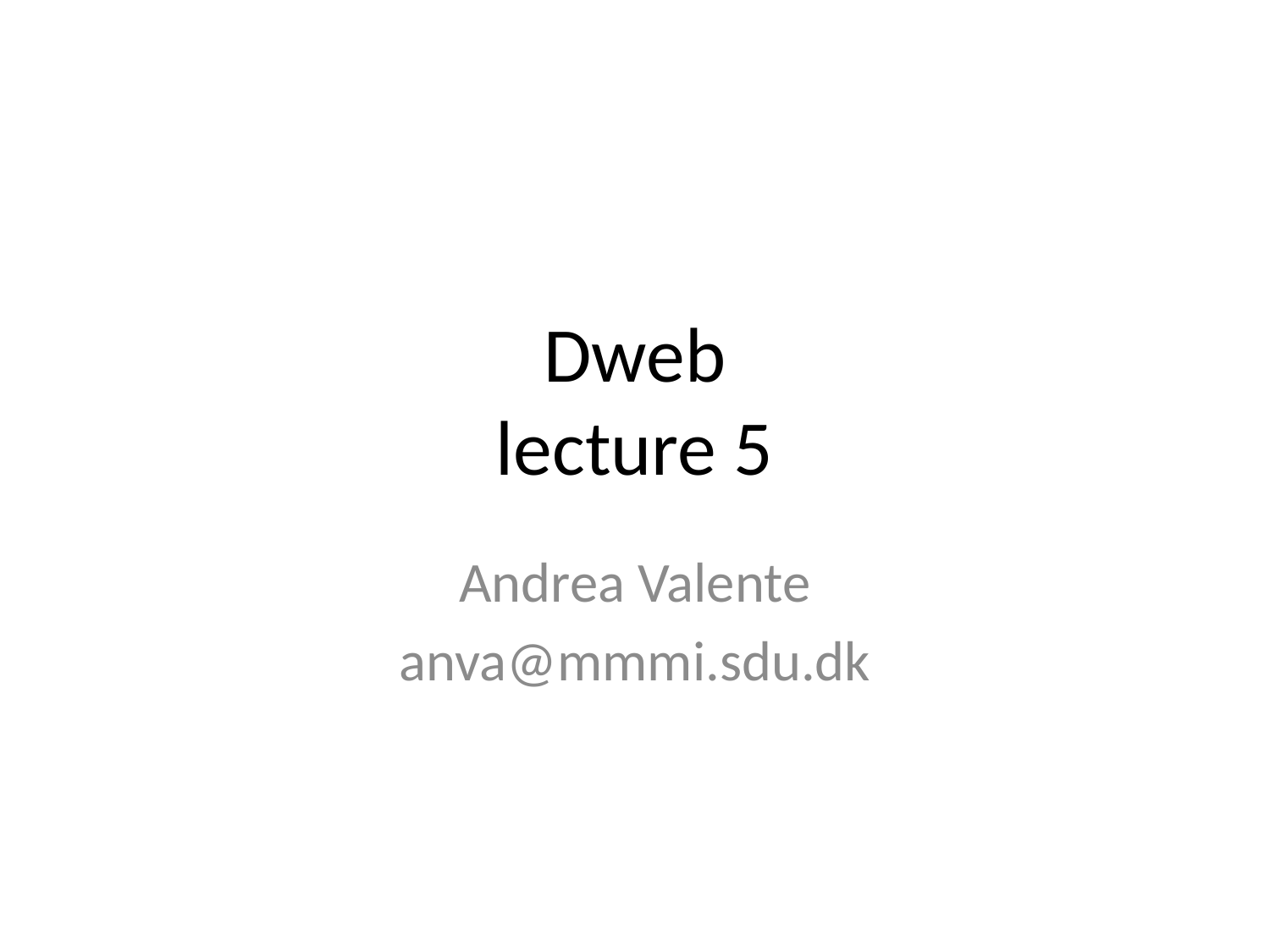

# Dweb lecture 5
Andrea Valente
anva@mmmi.sdu.dk